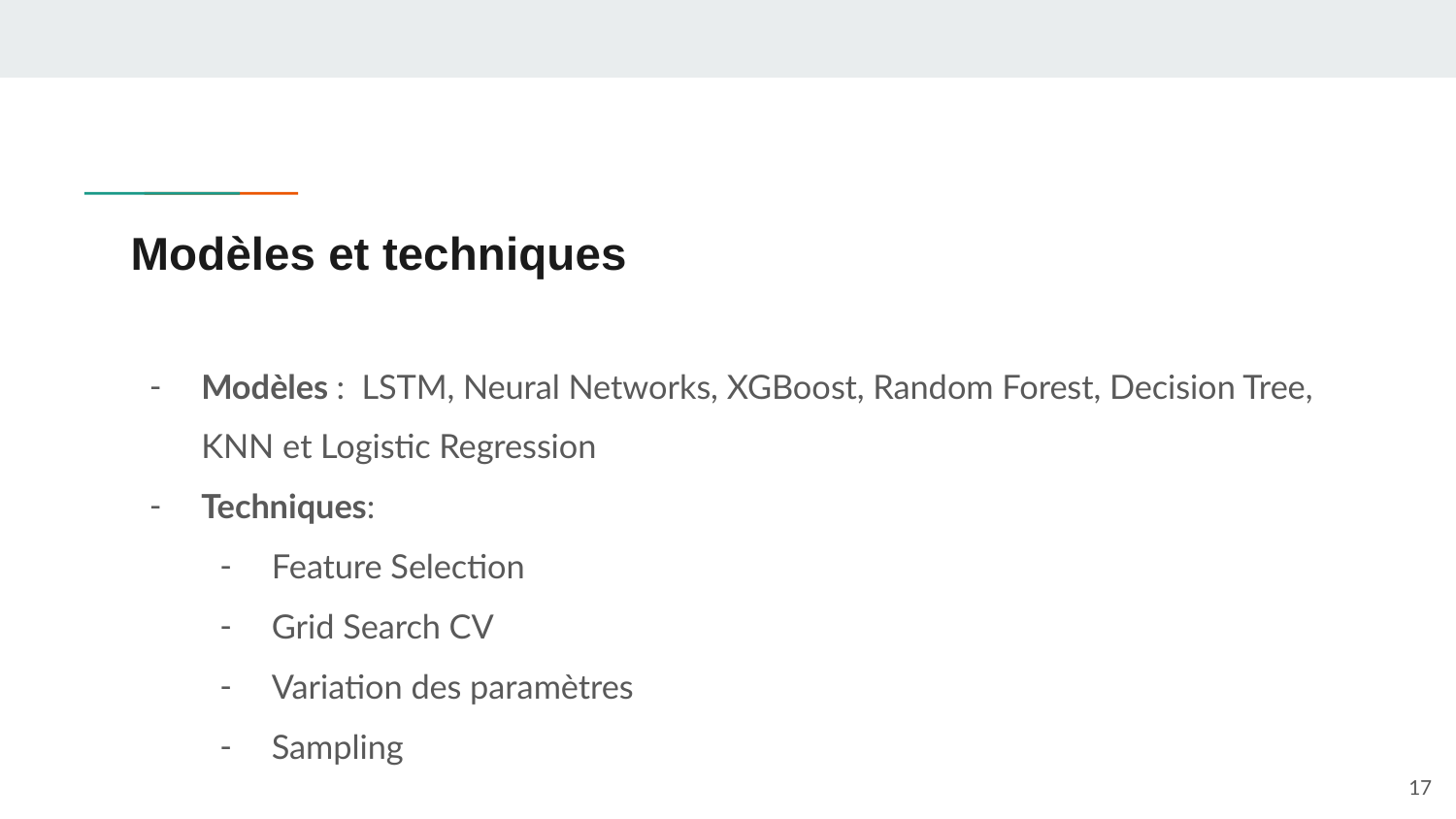

# Modèles et techniques
Modèles :  LSTM, Neural Networks, XGBoost, Random Forest, Decision Tree, KNN et Logistic Regression
Techniques:
Feature Selection
Grid Search CV
Variation des paramètres
Sampling
17